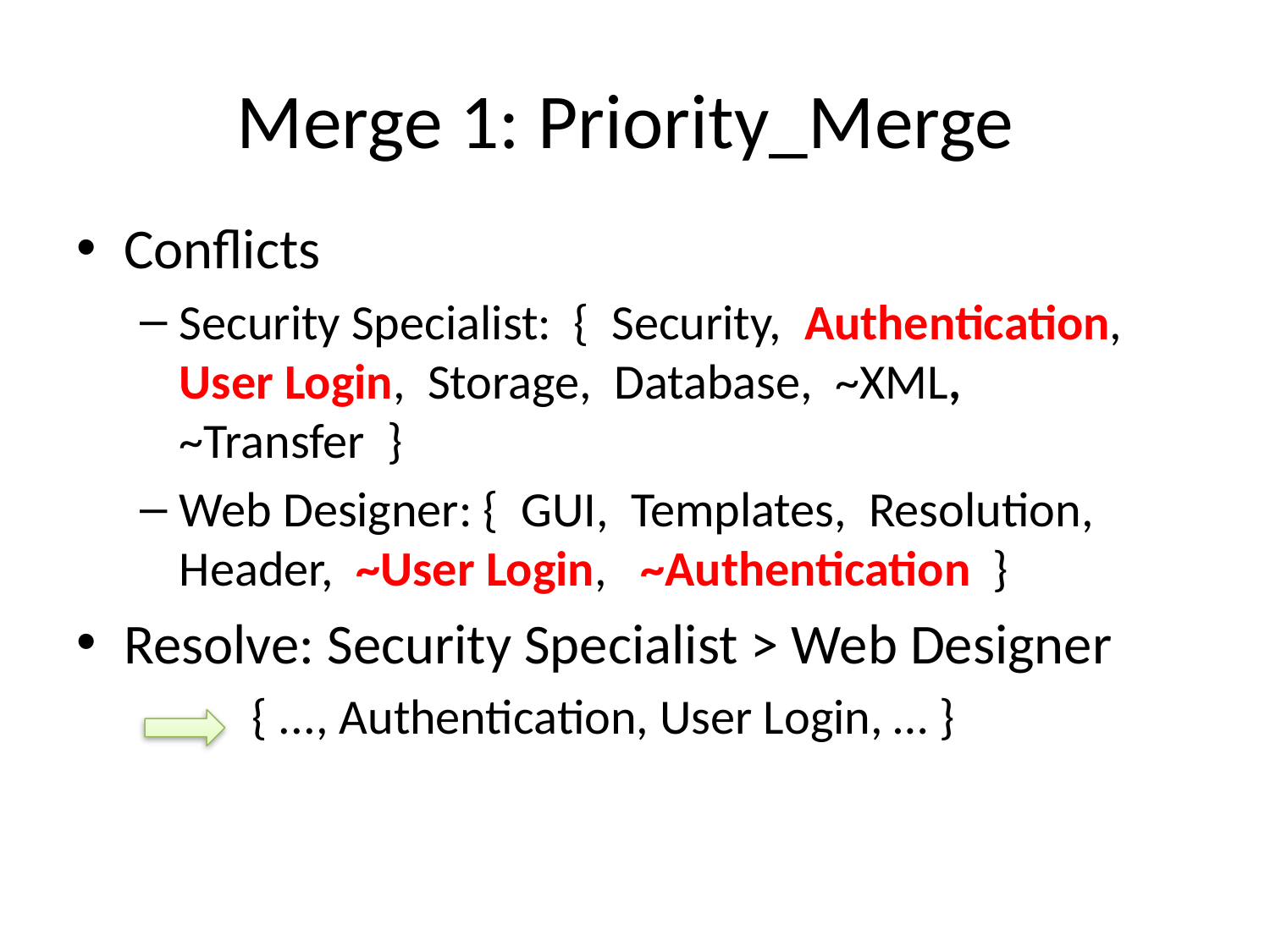

# Merge 1: Priority_Merge
Conflicts
Security Specialist:  {  Security,  Authentication, User Login,  Storage,  Database,  ~XML,                 ~Transfer  }
Web Designer: {  GUI,  Templates,  Resolution,  Header,  ~User Login,   ~Authentication  }
Resolve: Security Specialist > Web Designer
          { ..., Authentication, User Login, … }